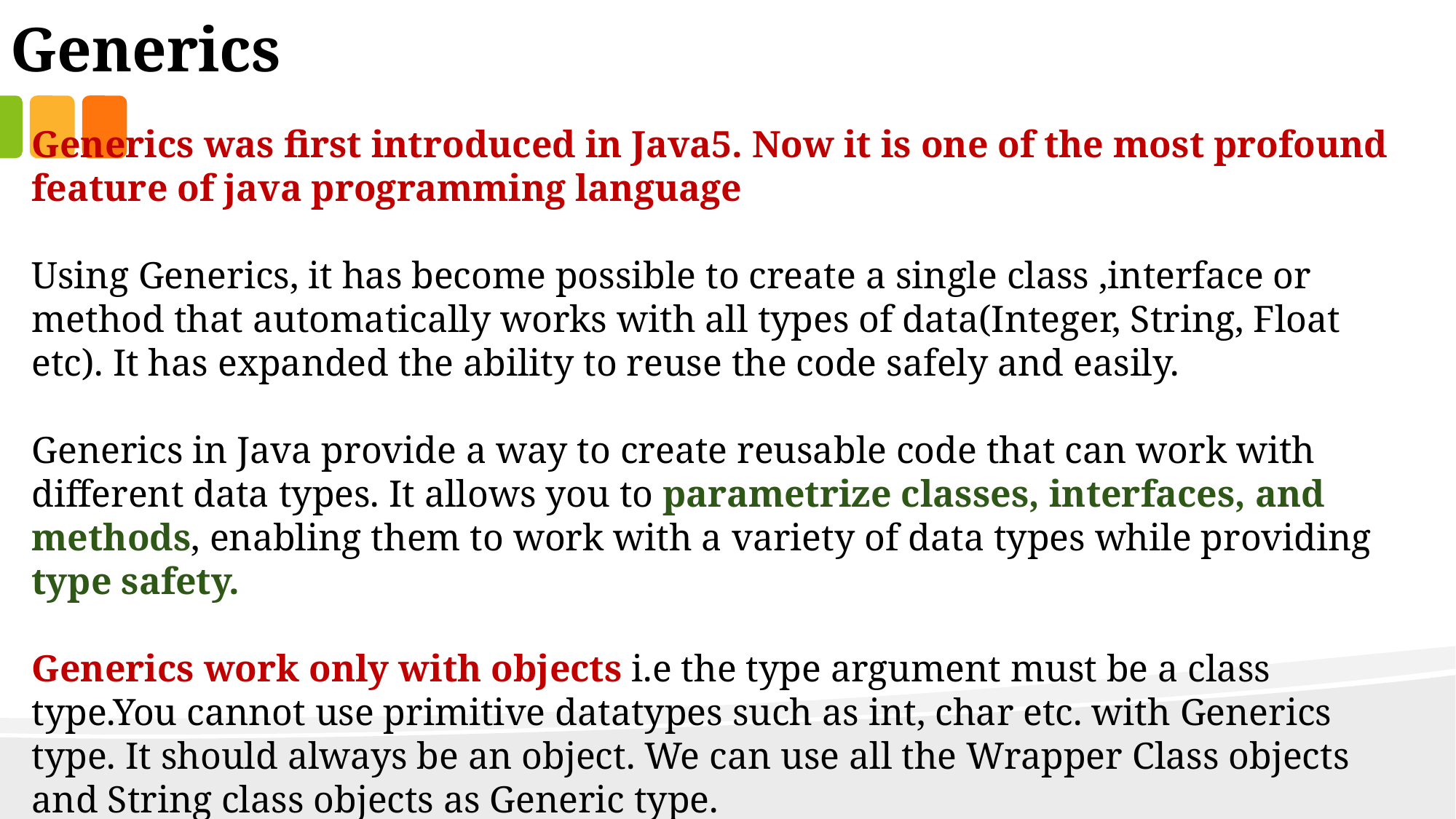

Generics
Generics was first introduced in Java5. Now it is one of the most profound feature of java programming language

Using Generics, it has become possible to create a single class ,interface or method that automatically works with all types of data(Integer, String, Float etc). It has expanded the ability to reuse the code safely and easily.

Generics in Java provide a way to create reusable code that can work with different data types. It allows you to parametrize classes, interfaces, and methods, enabling them to work with a variety of data types while providing type safety.

Generics work only with objects i.e the type argument must be a class type.You cannot use primitive datatypes such as int, char etc. with Generics type. It should always be an object. We can use all the Wrapper Class objects and String class objects as Generic type.